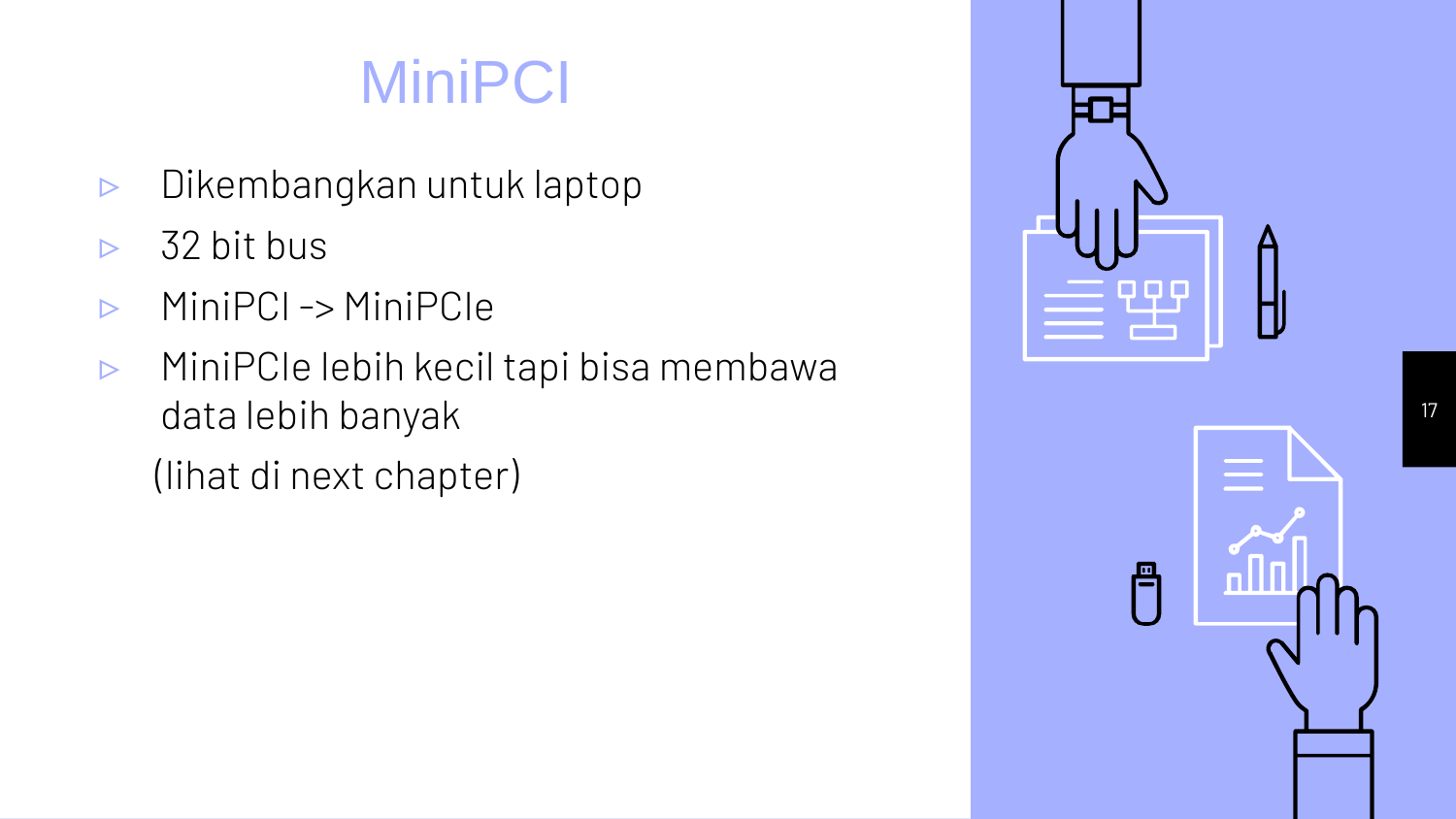

# MiniPCI
Dikembangkan untuk laptop
32 bit bus
MiniPCI -> MiniPCIe
MiniPCIe lebih kecil tapi bisa membawa data lebih banyak
       (lihat di next chapter)
17